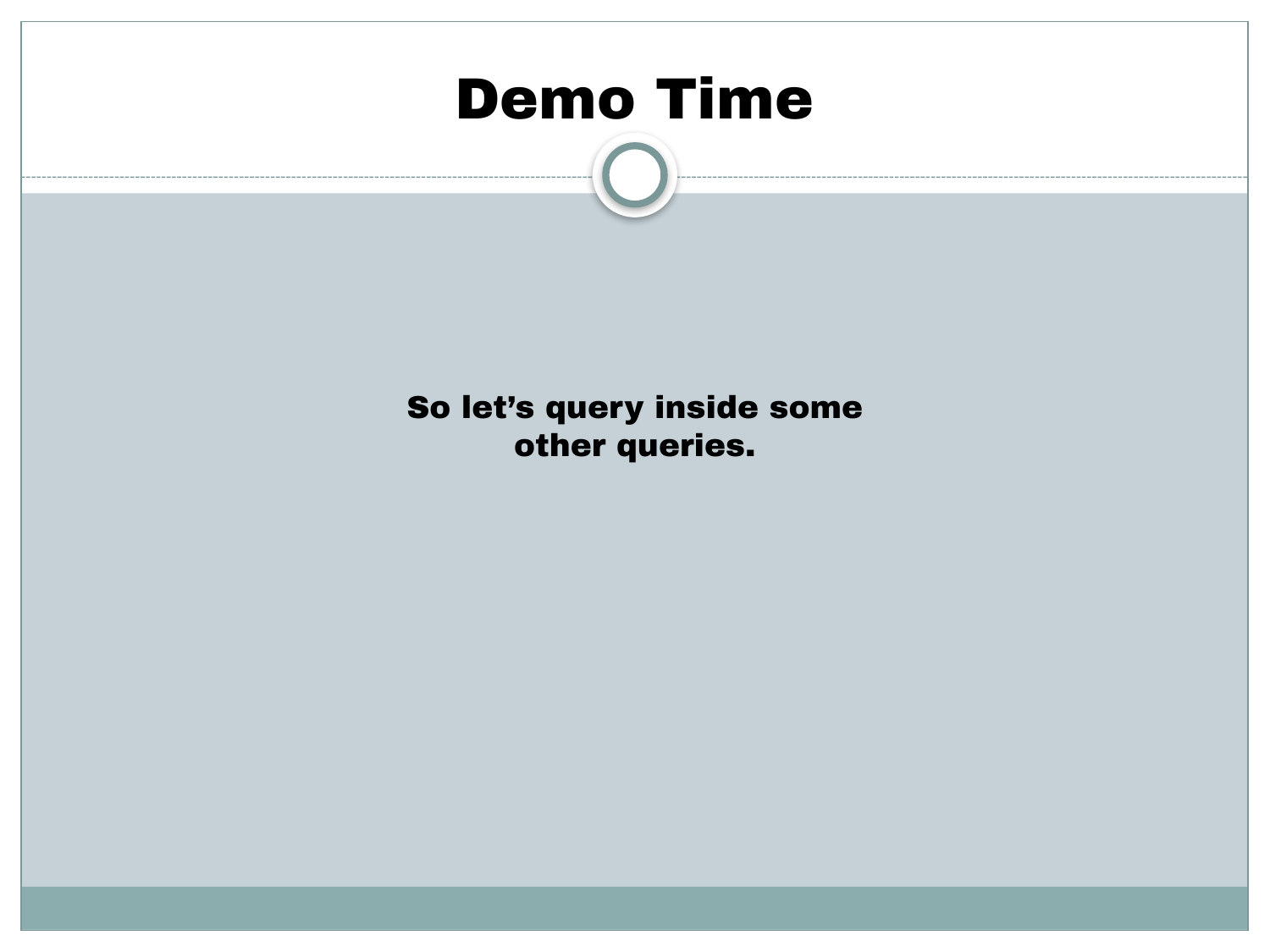

# Demo Time
So let’s query inside some other queries.